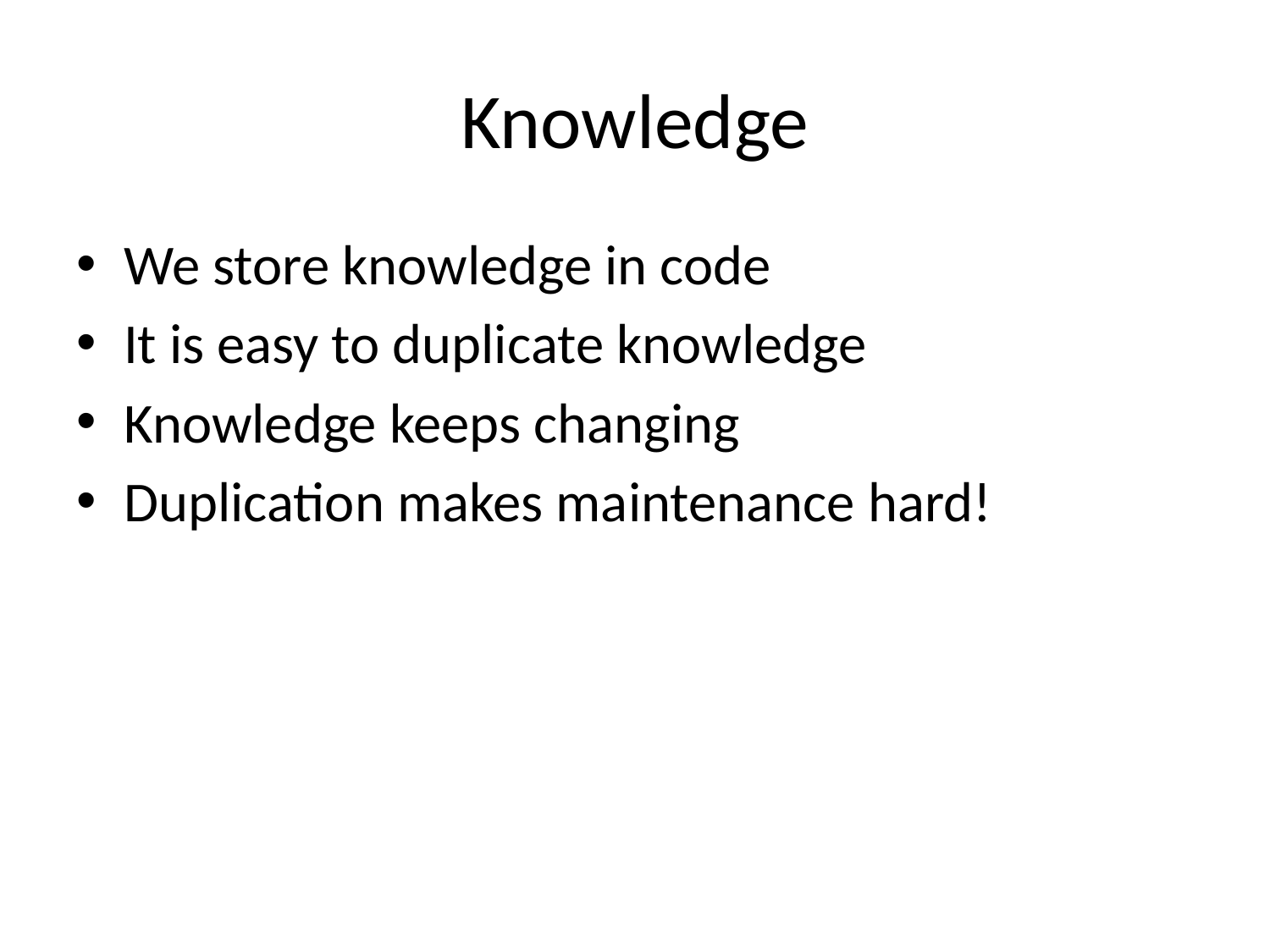

# Knowledge
We store knowledge in code
It is easy to duplicate knowledge
Knowledge keeps changing
Duplication makes maintenance hard!